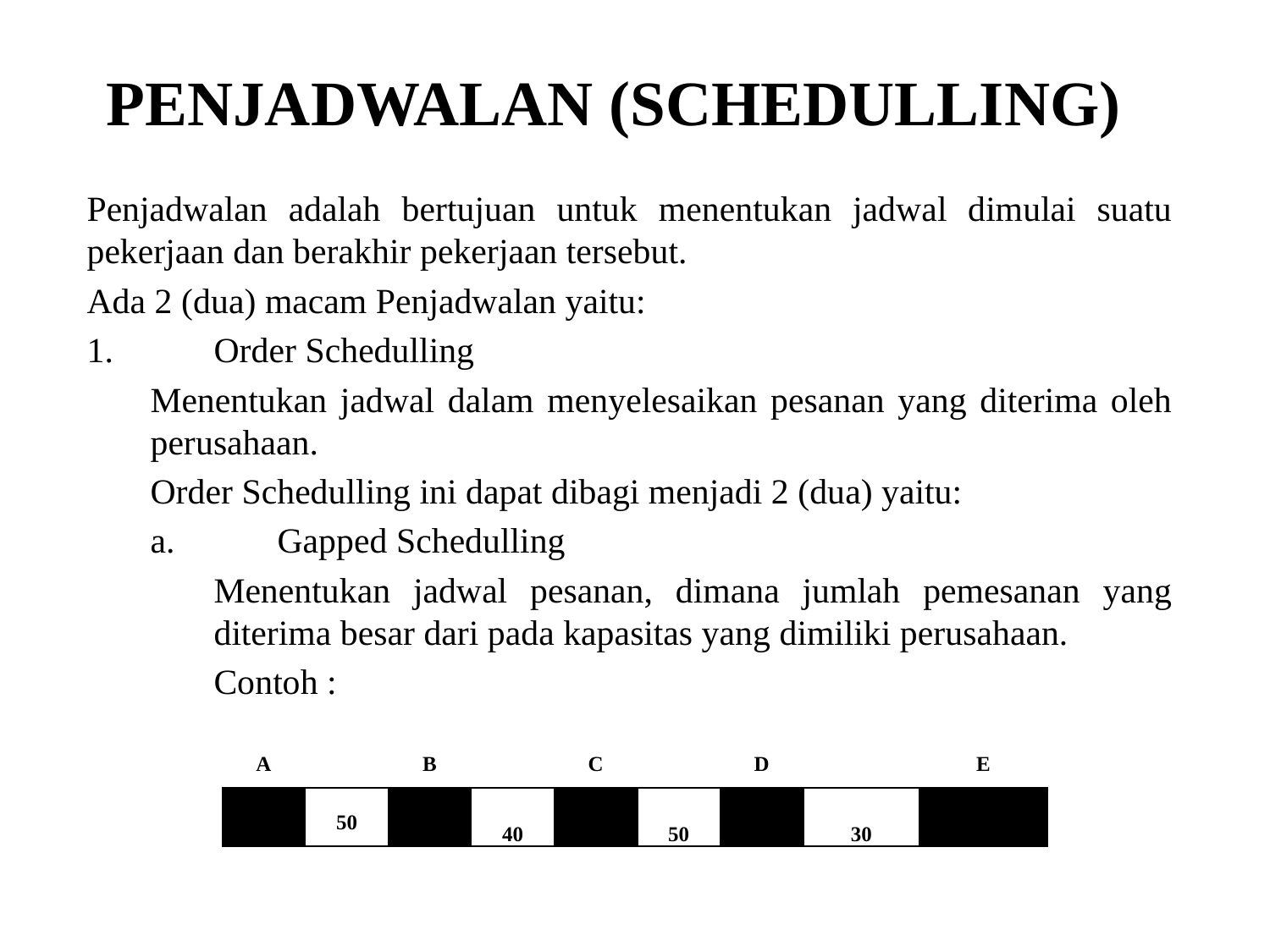

# PENJADWALAN (SCHEDULLING)
Penjadwalan adalah bertujuan untuk menentukan jadwal dimulai suatu pekerjaan dan berakhir pekerjaan tersebut.
Ada 2 (dua) macam Penjadwalan yaitu:
1.	Order Schedulling
Menentukan jadwal dalam menyelesaikan pesanan yang diterima oleh perusahaan.
Order Schedulling ini dapat dibagi menjadi 2 (dua) yaitu:
a.	Gapped Schedulling
Menentukan jadwal pesanan, dimana jumlah pemesanan yang diterima besar dari pada kapasitas yang dimiliki perusahaan.
Contoh :

| A |  | B |  | C |  | D |  | E |
| --- | --- | --- | --- | --- | --- | --- | --- | --- |
|  | 50 |  | 40 |  | 50 |  | 30 |  |